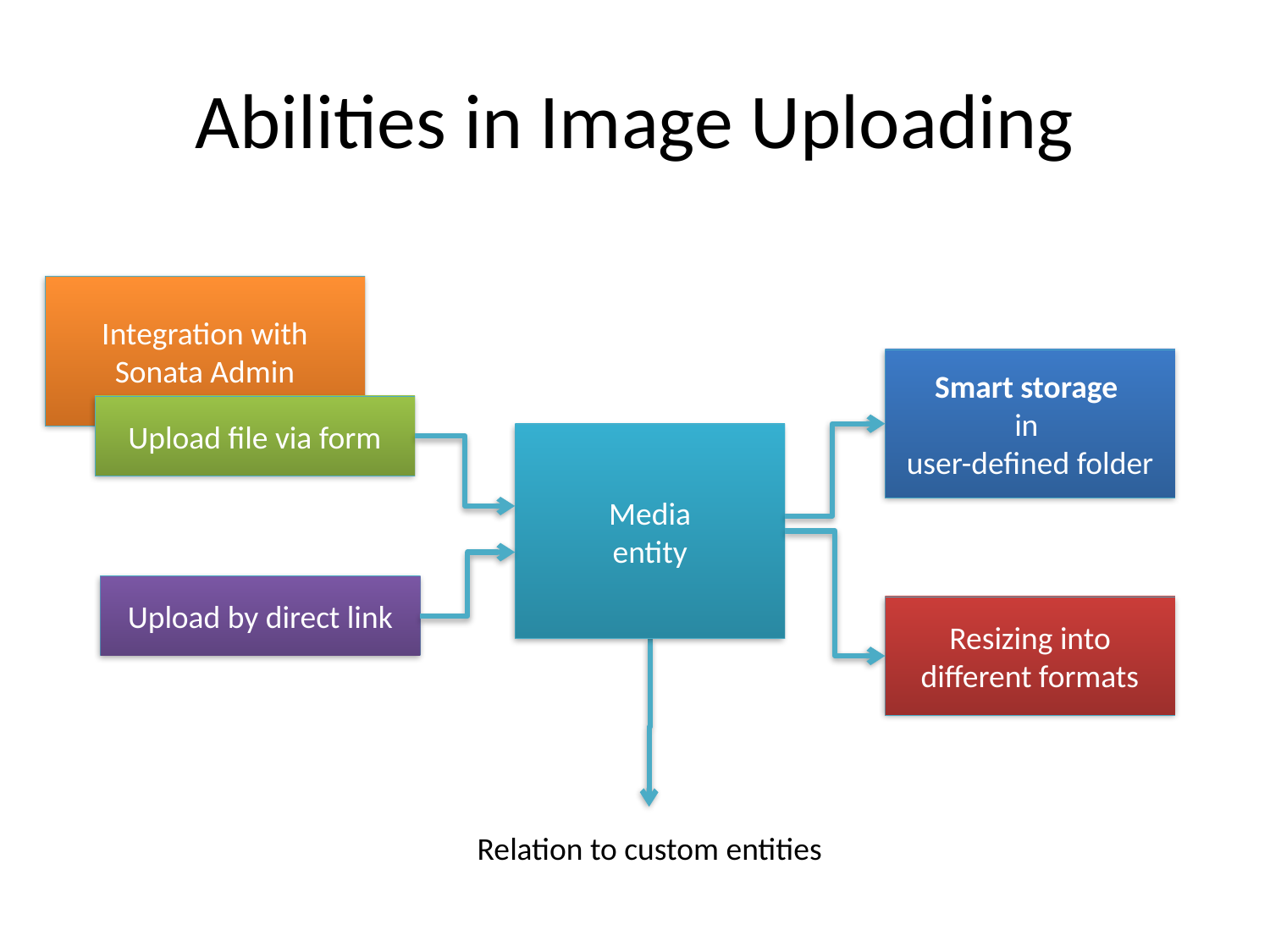

# Abilities in Image Uploading
Integration with Sonata Admin
Smart storage
in
user-defined folder
Upload file via form
Media
entity
Upload by direct link
Resizing into different formats
Relation to custom entities